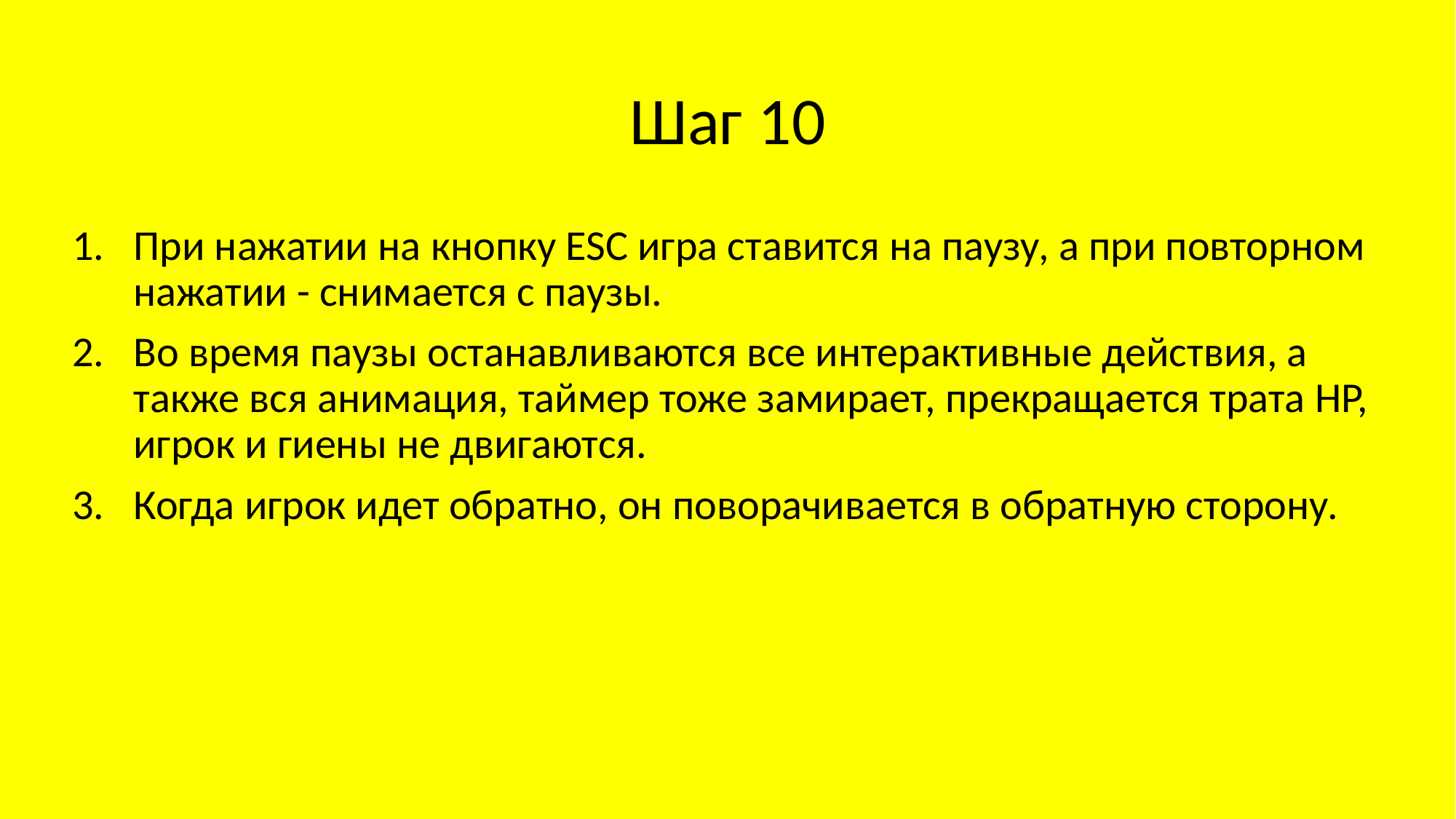

# Шаг 10
При нажатии на кнопку ESC игра ставится на паузу, а при повторном нажатии - снимается с паузы.
Во время паузы останавливаются все интерактивные действия, а также вся анимация, таймер тоже замирает, прекращается трата HP, игрок и гиены не двигаются.
Когда игрок идет обратно, он поворачивается в обратную сторону.